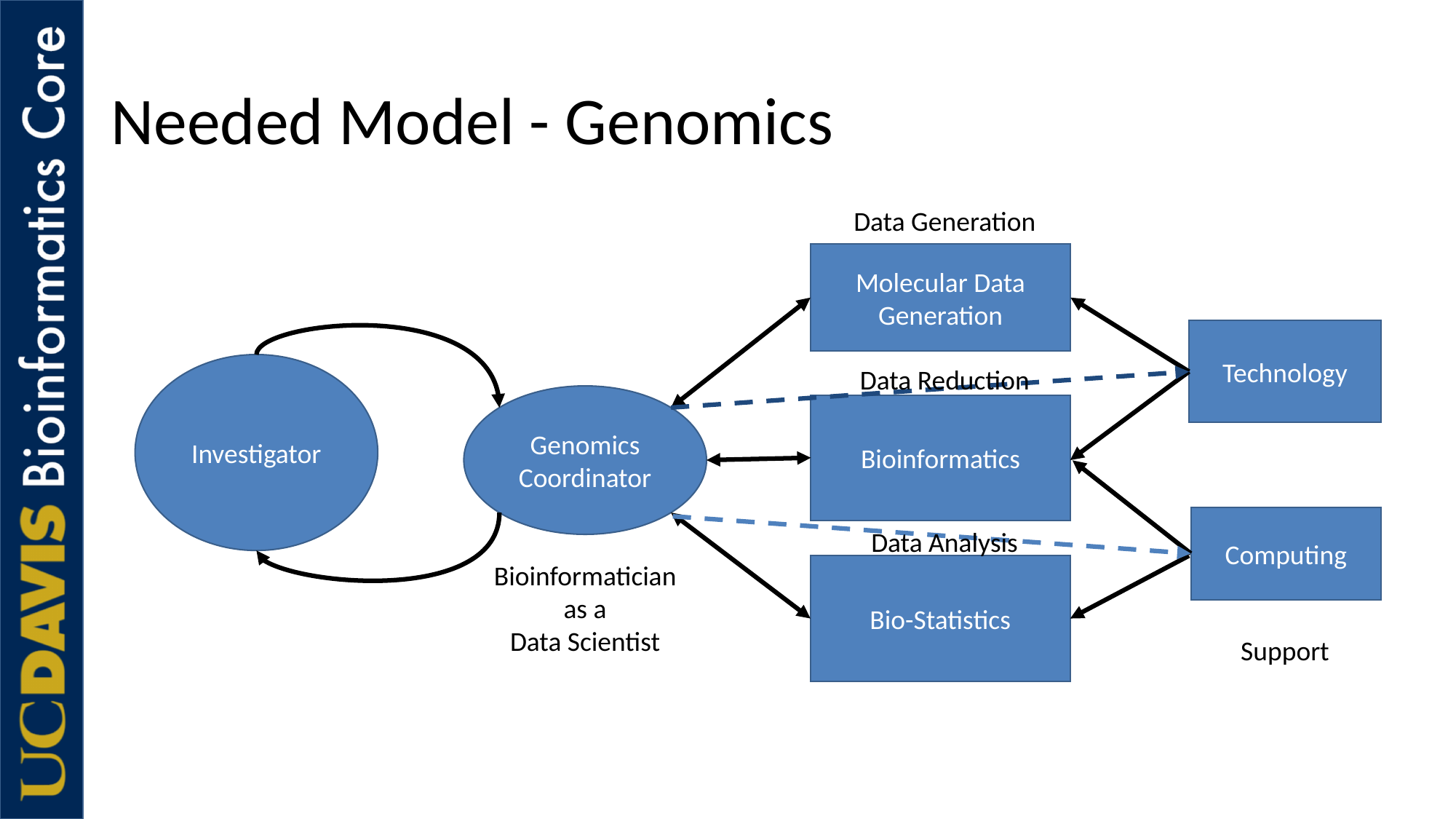

# Needed Model - Genomics
Data Generation
Molecular Data Generation
Technology
Investigator
Data Reduction
Genomics
Coordinator
Bioinformatics
Computing
Data Analysis
Bioinformatician as a
Data Scientist
Bio-Statistics
Support